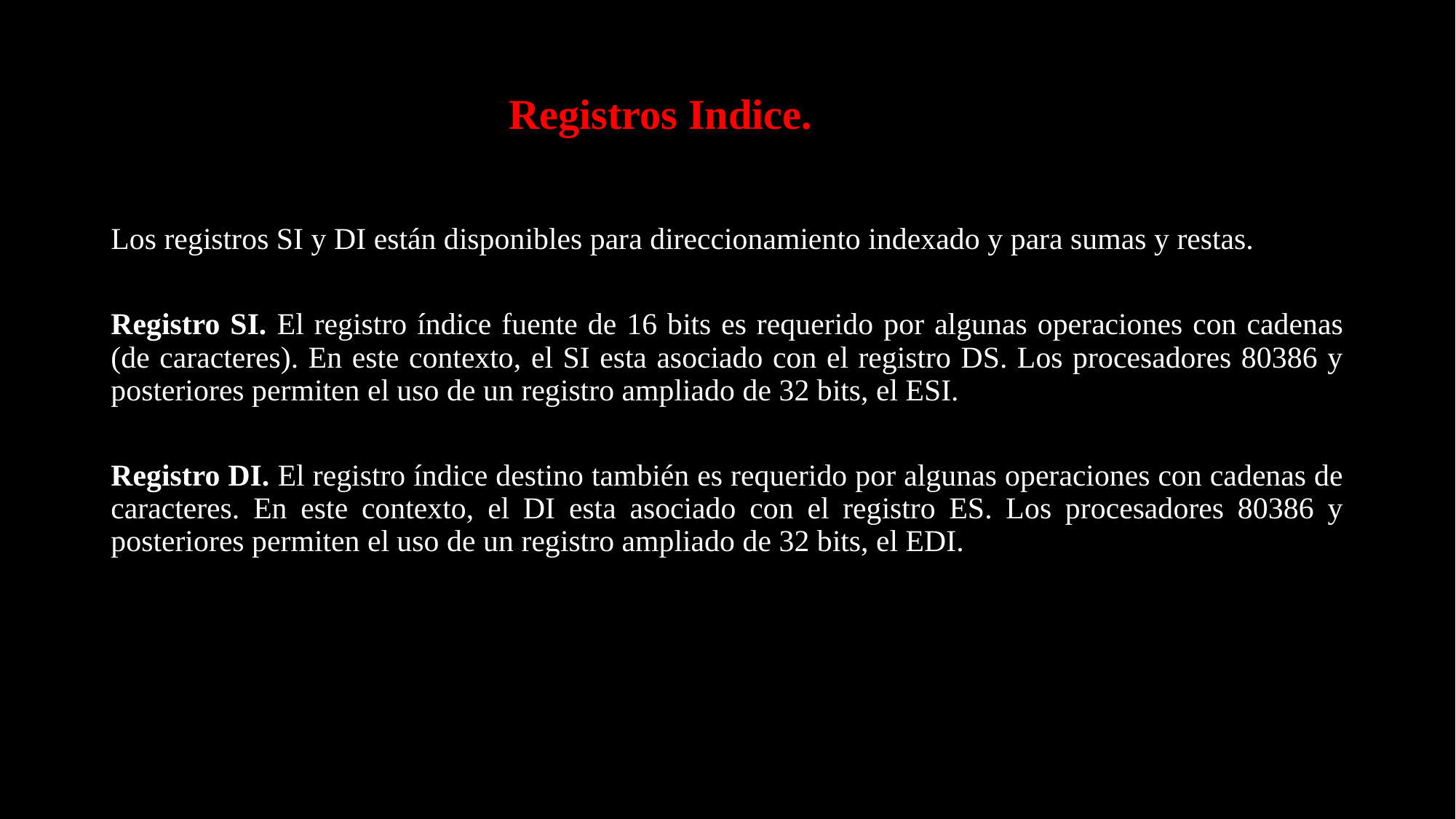

# Registros Indice.
Los registros SI y DI están disponibles para direccionamiento indexado y para sumas y restas.
Registro SI. El registro índice fuente de 16 bits es requerido por algunas operaciones con cadenas (de caracteres). En este contexto, el SI esta asociado con el registro DS. Los procesadores 80386 y posteriores permiten el uso de un registro ampliado de 32 bits, el ESI.
Registro DI. El registro índice destino también es requerido por algunas operaciones con cadenas de caracteres. En este contexto, el DI esta asociado con el registro ES. Los procesadores 80386 y posteriores permiten el uso de un registro ampliado de 32 bits, el EDI.